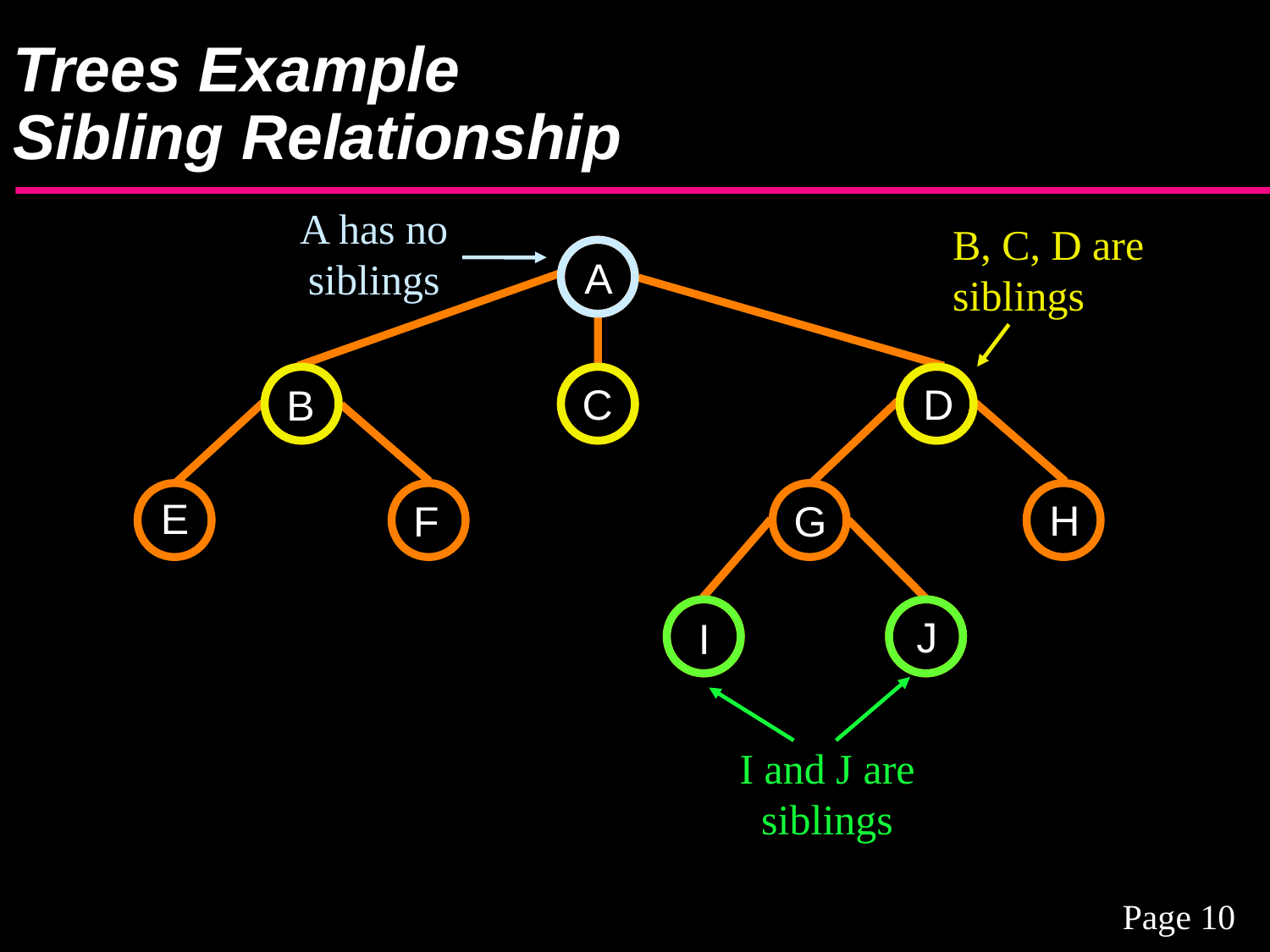

# Trees Example Sibling Relationship
A has no siblings

B, C, D are siblings

A

D
C
B

E
H
F
G

J
I

I and J are siblings